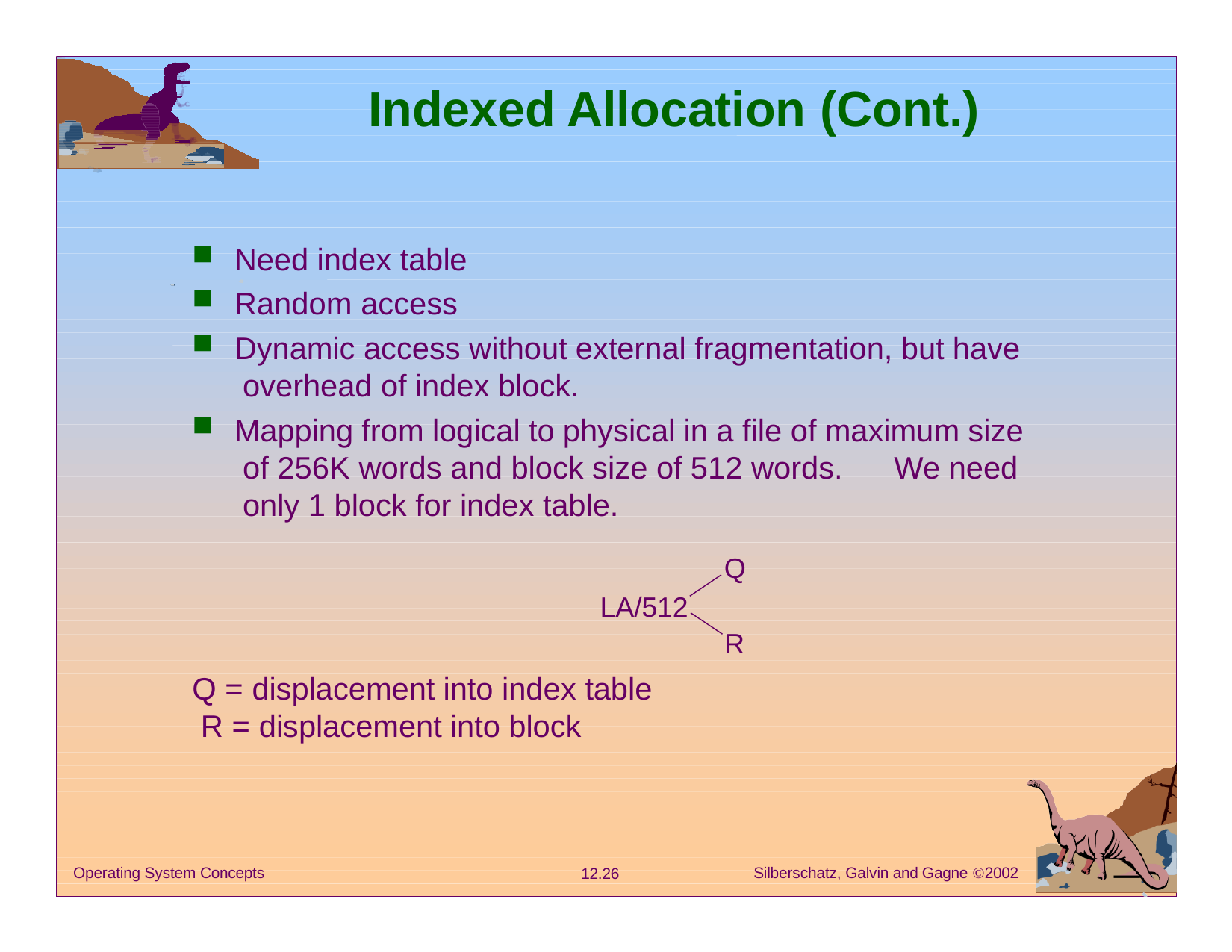

# Indexed Allocation (Cont.)

Need index table
Random access
Dynamic access without external fragmentation, but have  overhead of index block.
Mapping from logical to physical in a file of maximum size  of 256K words and block size of 512 words.	We need  only 1 block for index table.
Q
LA/512
R
Q = displacement into index table  R = displacement into block

Silberschatz, Galvin and Gagne ©2002
Operating System Concepts
12.26